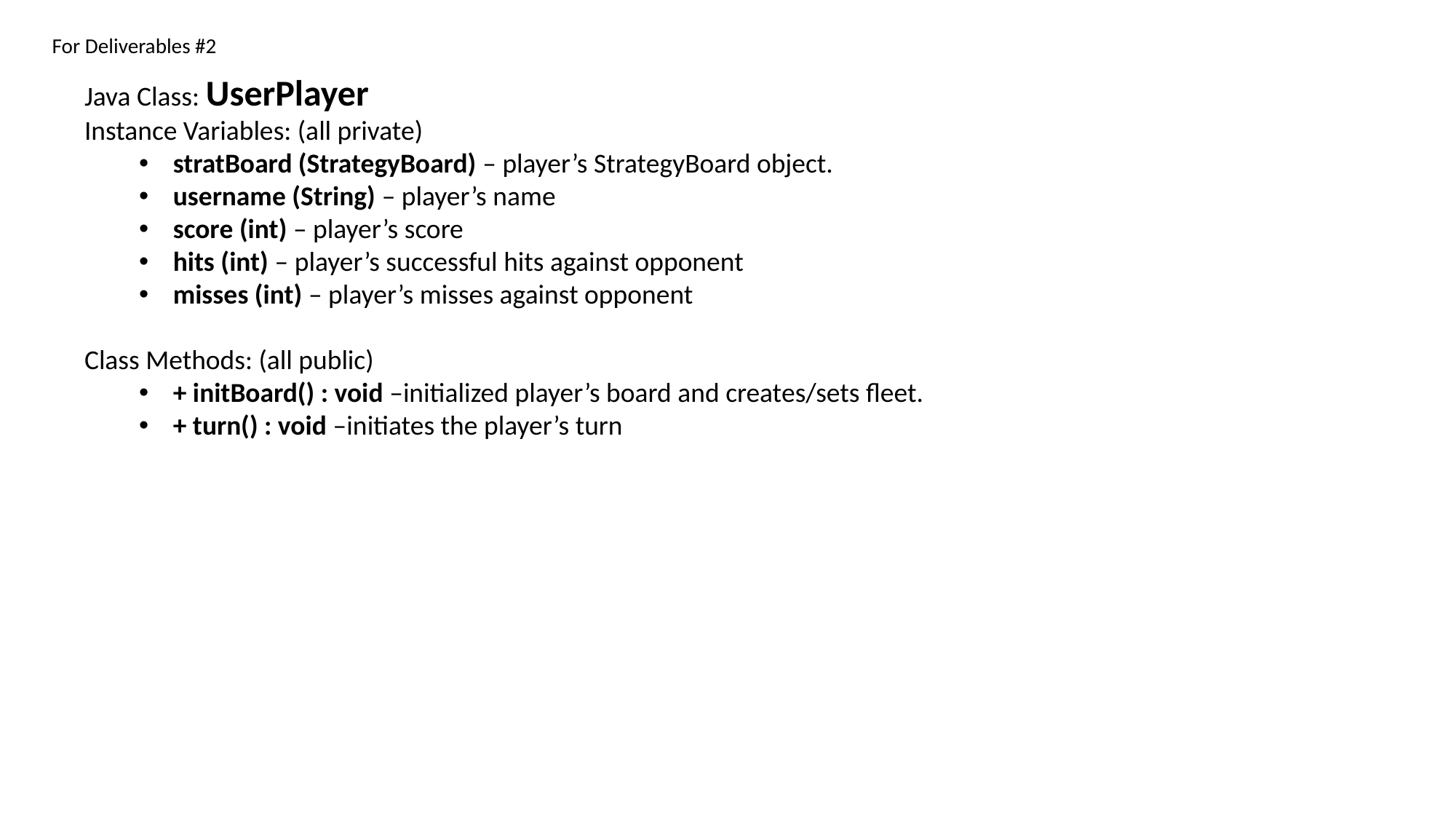

For Deliverables #2
Java Class: UserPlayer
Instance Variables: (all private)
stratBoard (StrategyBoard) – player’s StrategyBoard object.
username (String) – player’s name
score (int) – player’s score
hits (int) – player’s successful hits against opponent
misses (int) – player’s misses against opponent

Class Methods: (all public)
+ initBoard() : void –initialized player’s board and creates/sets fleet.
+ turn() : void –initiates the player’s turn